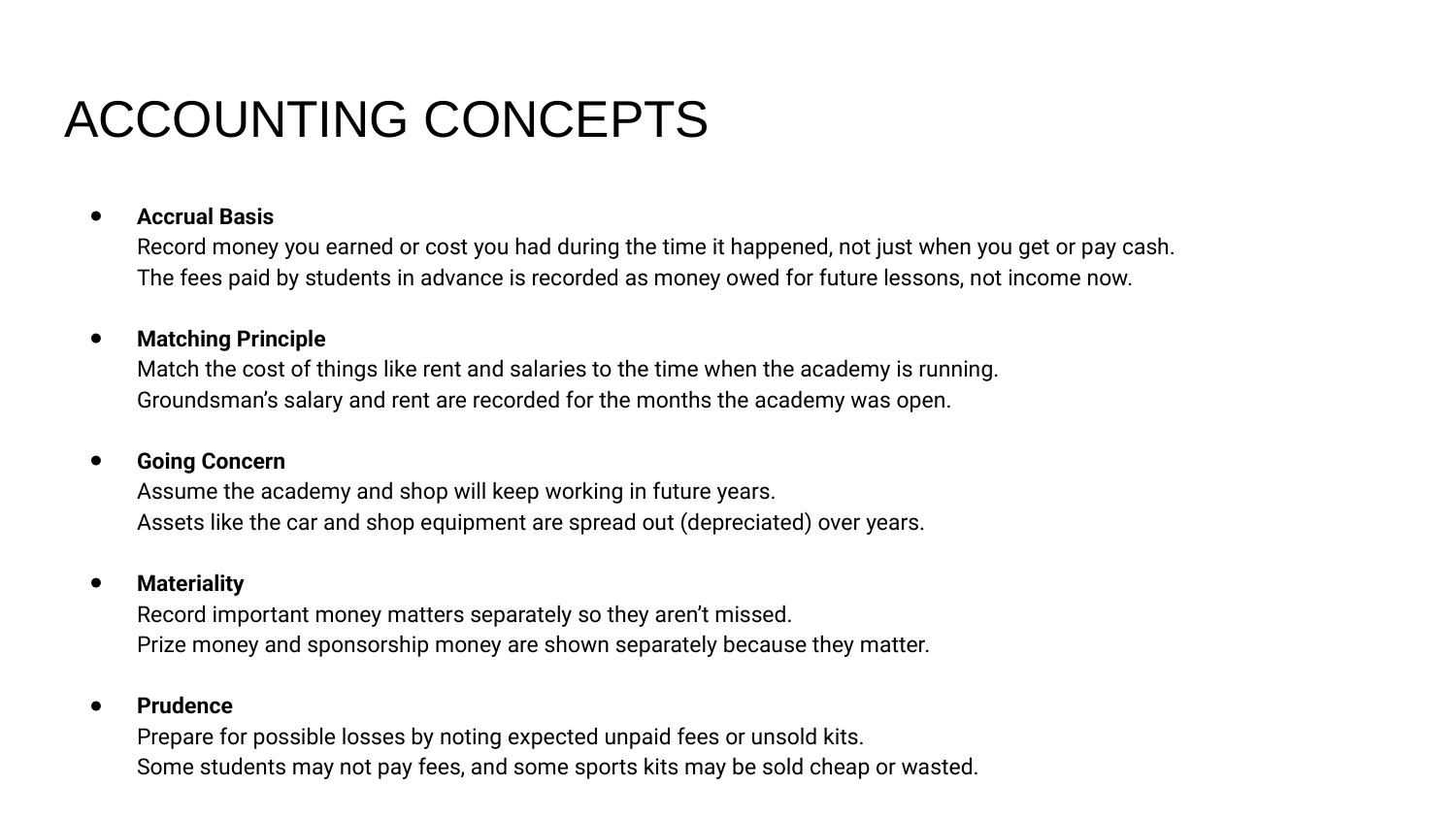

# ACCOUNTING CONCEPTS
Accrual Basis
Record money you earned or cost you had during the time it happened, not just when you get or pay cash.
The fees paid by students in advance is recorded as money owed for future lessons, not income now.

Matching Principle
Match the cost of things like rent and salaries to the time when the academy is running.
Groundsman’s salary and rent are recorded for the months the academy was open.

Going Concern
Assume the academy and shop will keep working in future years.
Assets like the car and shop equipment are spread out (depreciated) over years.

Materiality
Record important money matters separately so they aren’t missed.
Prize money and sponsorship money are shown separately because they matter.

Prudence
Prepare for possible losses by noting expected unpaid fees or unsold kits.
Some students may not pay fees, and some sports kits may be sold cheap or wasted.